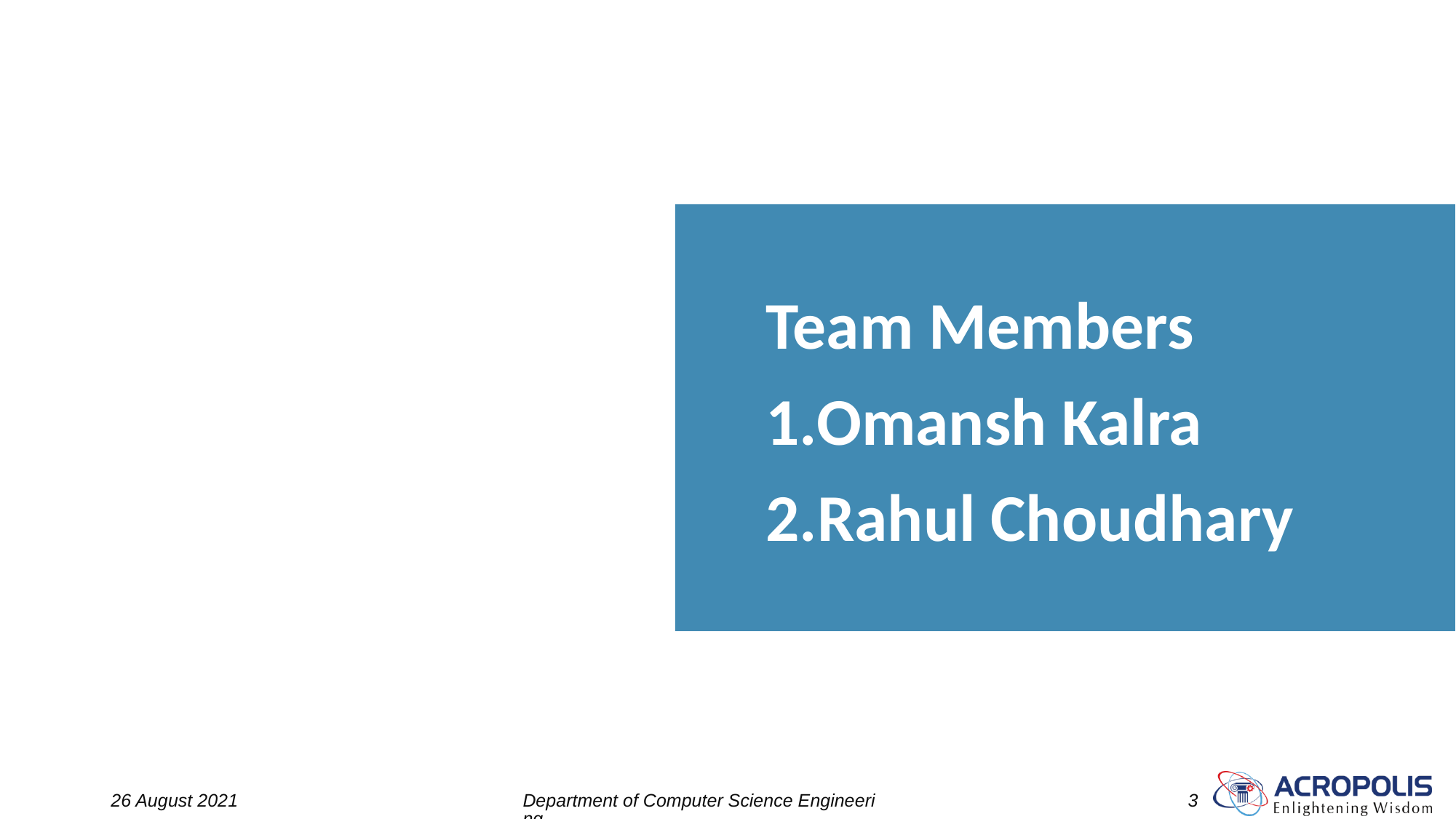

Team Members
1.Omansh Kalra
2.Rahul Choudhary
26 August 2021
Department of Computer Science Engineering
3